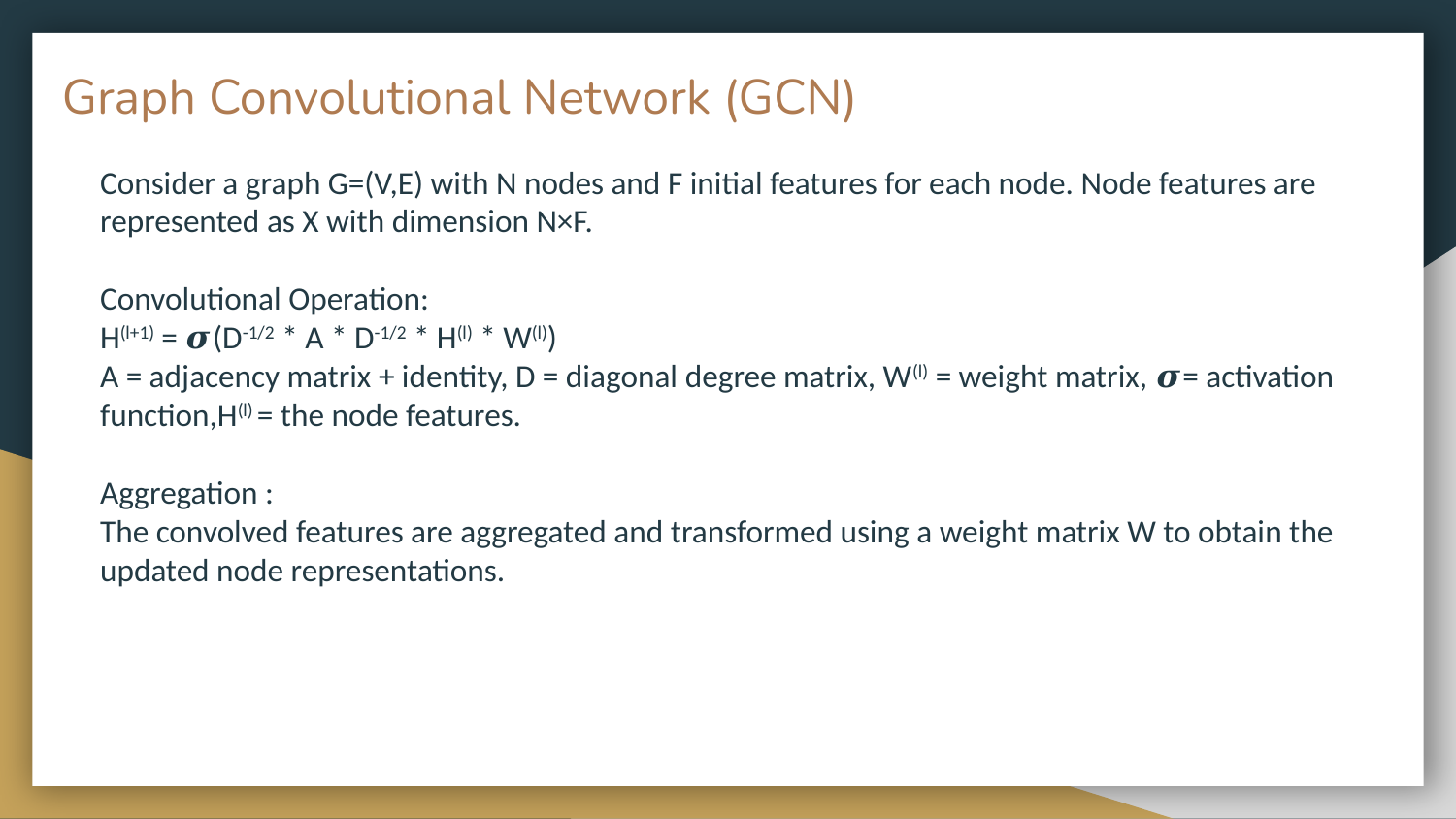

# Graph Convolutional Network (GCN)
Consider a graph G=(V,E) with N nodes and F initial features for each node. Node features are represented as X with dimension N×F.

Convolutional Operation:
H(l+1) = 𝝈(D-1/2 * A * D-1/2 * H(l) * W(l))
A = adjacency matrix + identity, D = diagonal degree matrix, W(l) = weight matrix, 𝝈= activation function,H(l) = the node features.

Aggregation :
The convolved features are aggregated and transformed using a weight matrix W to obtain the updated node representations.